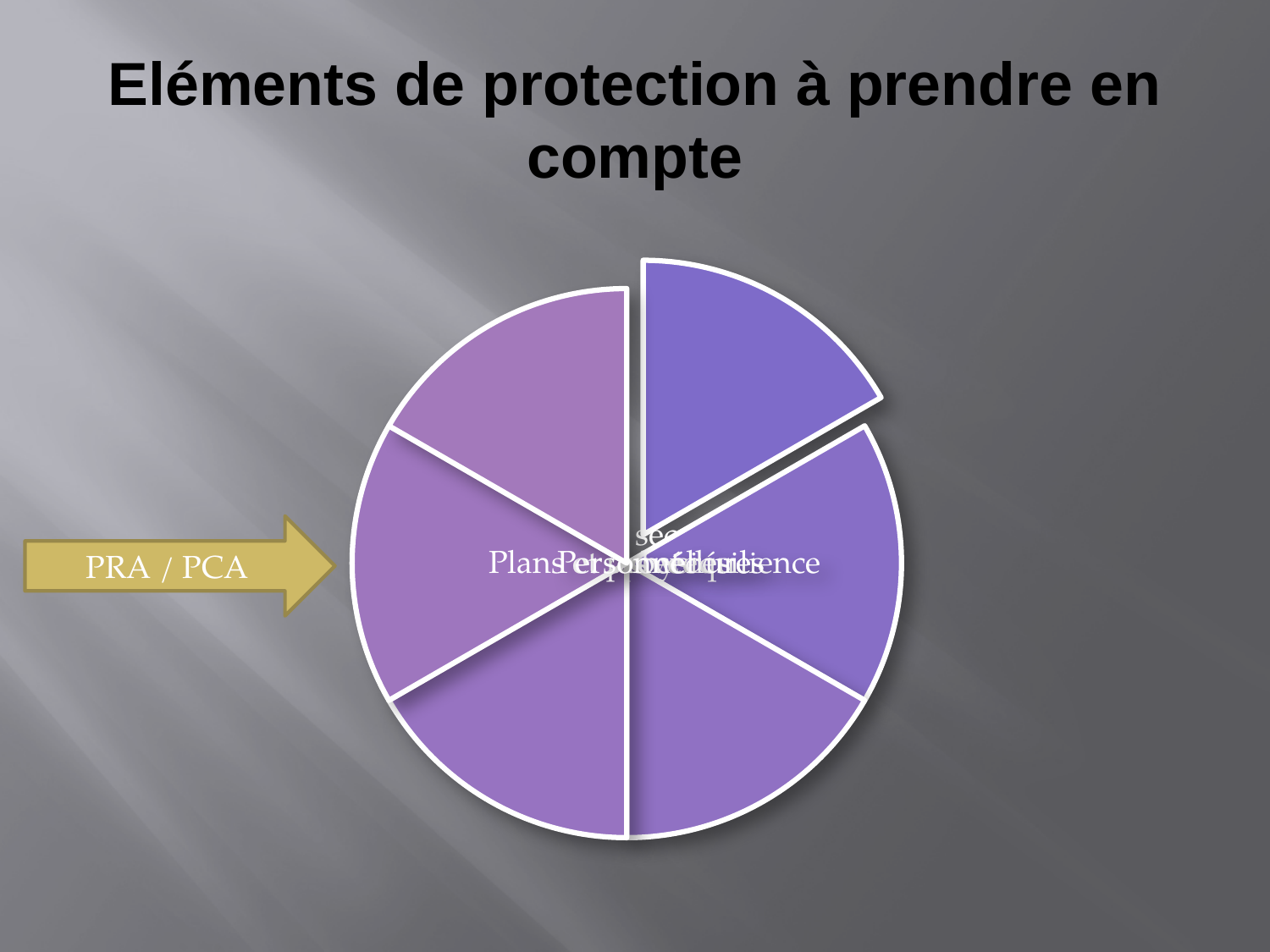

# Eléments de protection à prendre en compte
Cyber sécurité
Vie privée
Sécurité physique
Gestion risques et résilience
Plans et procédures
Personnel
PRA / PCA